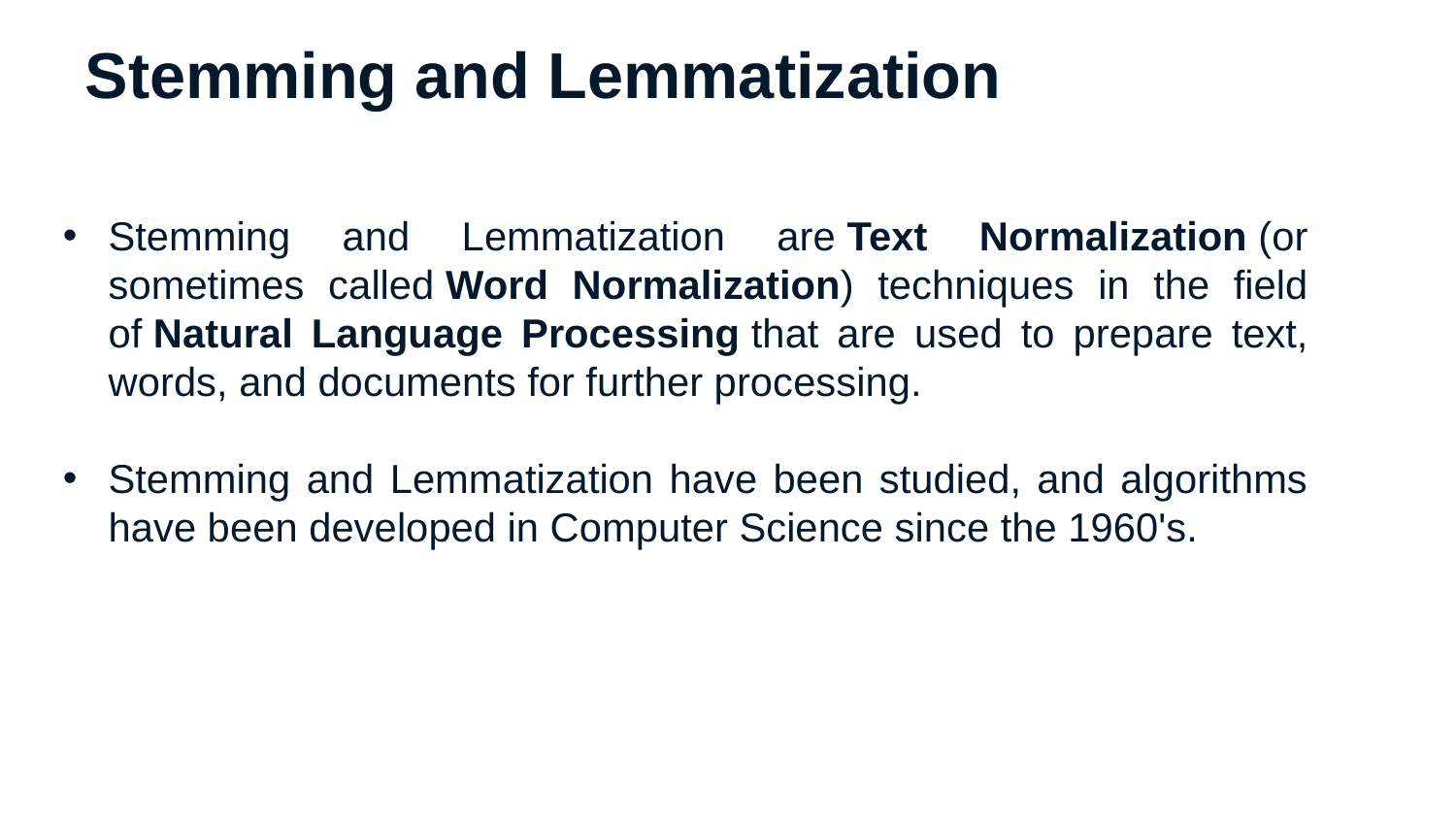

# Stemming and Lemmatization
Stemming and Lemmatization are Text Normalization (or sometimes called Word Normalization) techniques in the field of Natural Language Processing that are used to prepare text, words, and documents for further processing.

Stemming and Lemmatization have been studied, and algorithms have been developed in Computer Science since the 1960's.